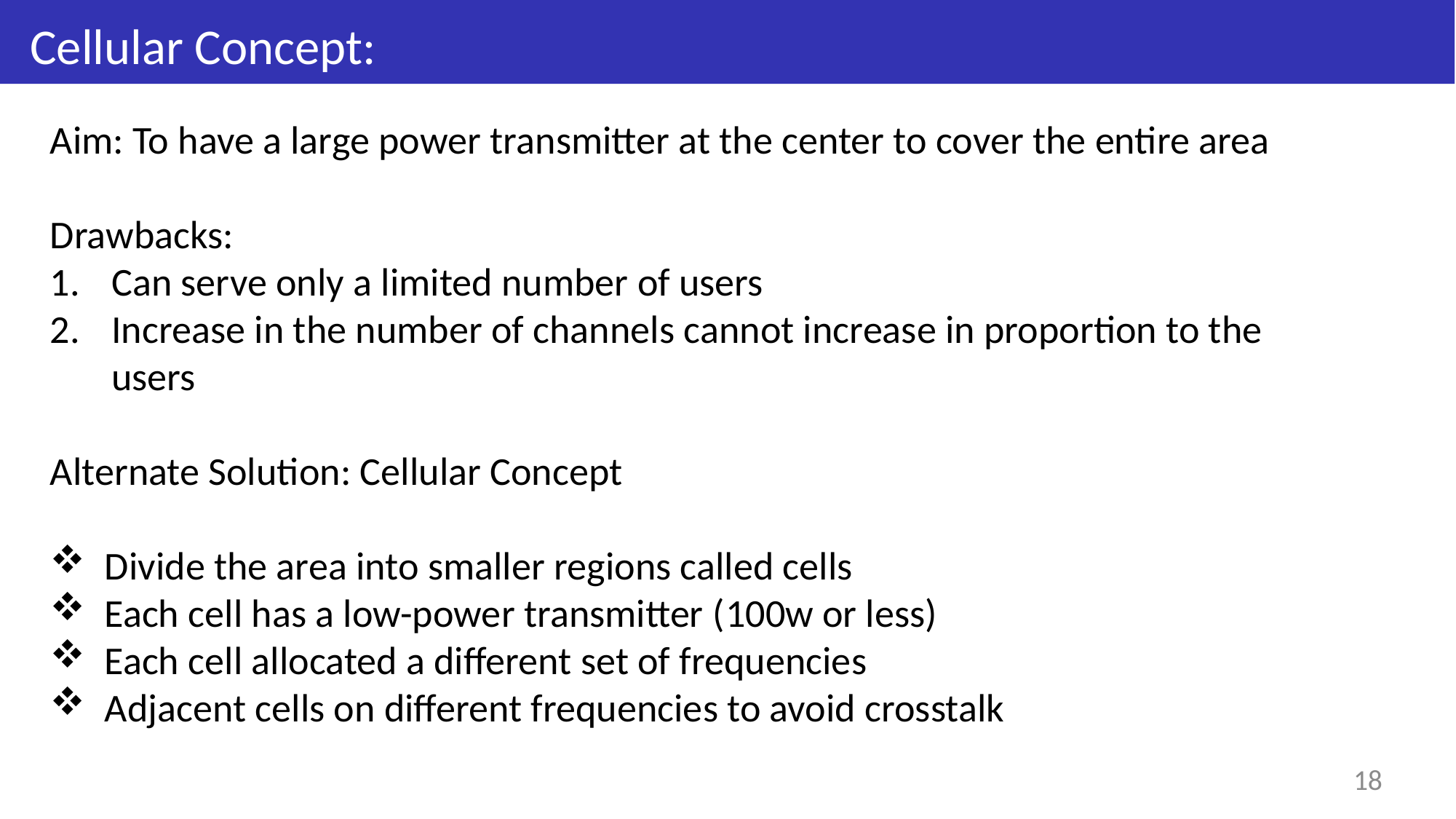

# Cellular Concept:
Aim: To have a large power transmitter at the center to cover the entire area

Drawbacks:
Can serve only a limited number of users
Increase in the number of channels cannot increase in proportion to the users

Alternate Solution: Cellular Concept

Divide the area into smaller regions called cells
Each cell has a low-power transmitter (100w or less)
Each cell allocated a different set of frequencies
Adjacent cells on different frequencies to avoid crosstalk

18